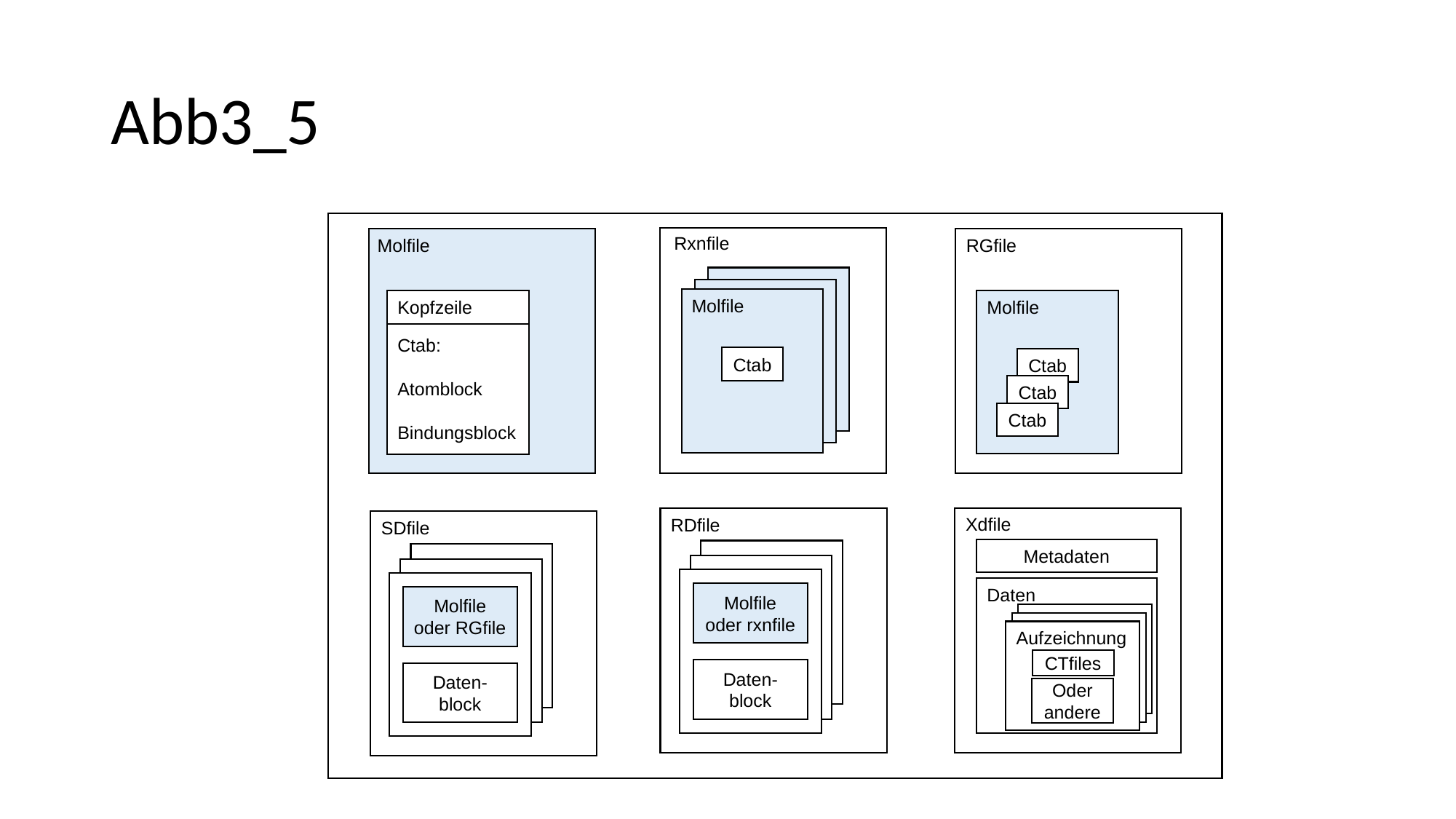

# Abb3_5

Rxnfile

Molfile

Ctab
RGfile

Molfile

Ctab
Ctab
Ctab

Molfile
Kopfzeile

Ctab:

Atomblock

Bindungsblock
Xdfile

Metadaten
Daten

Aufzeichnung
CTfiles
Oder andere

RDfile

Molfile oder rxnfile
Daten-
block

SDfile

Molfile oder RGfile
Daten-
block